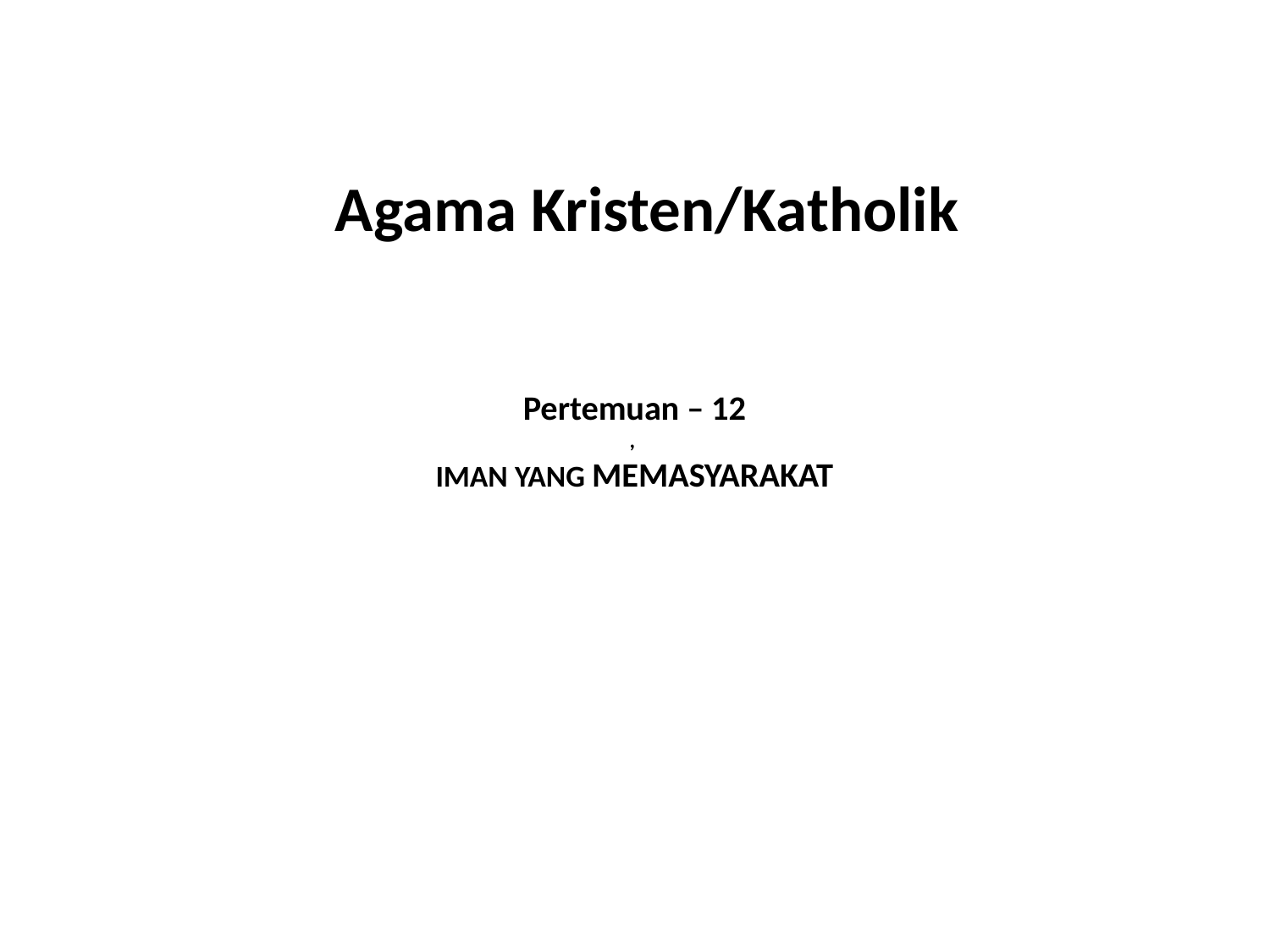

# Agama Kristen/Katholik
Pertemuan – 12
,
IMAN YANG MEMASYARAKAT